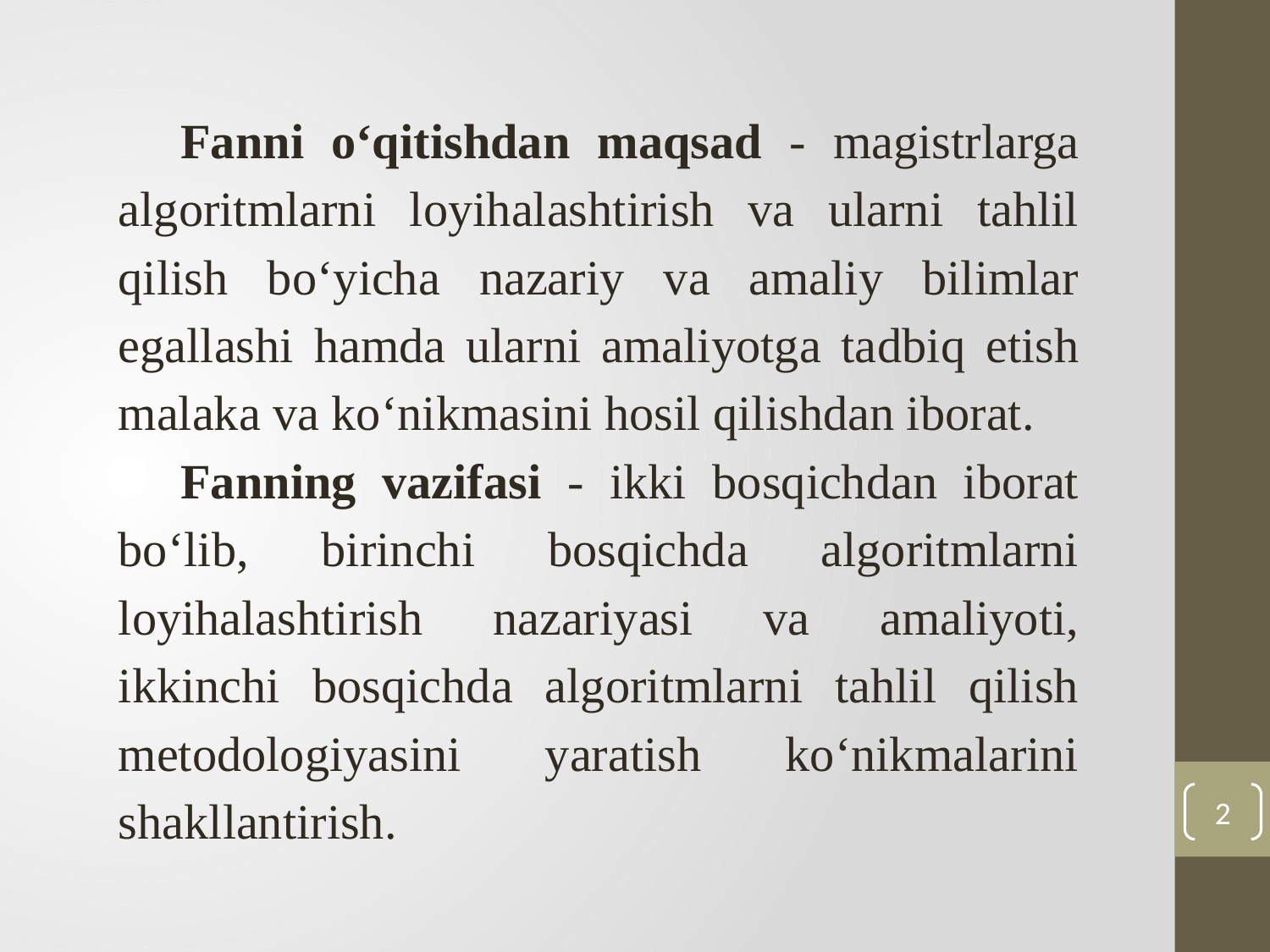

Fanni o‘qitishdan maqsad - magistrlarga algoritmlarni loyihalashtirish va ularni tahlil qilish bo‘yicha nazariy va amaliy bilimlar egallashi hamda ularni amaliyotga tadbiq etish malaka va ko‘nikmasini hosil qilishdan iborat.
Fanning vazifasi - ikki bosqichdan iborat bo‘lib, birinchi bosqichda algoritmlarni loyihalashtirish nazariyasi va amaliyoti, ikkinchi bosqichda algoritmlarni tahlil qilish metodologiyasini yaratish ko‘nikmalarini shakllantirish.
2